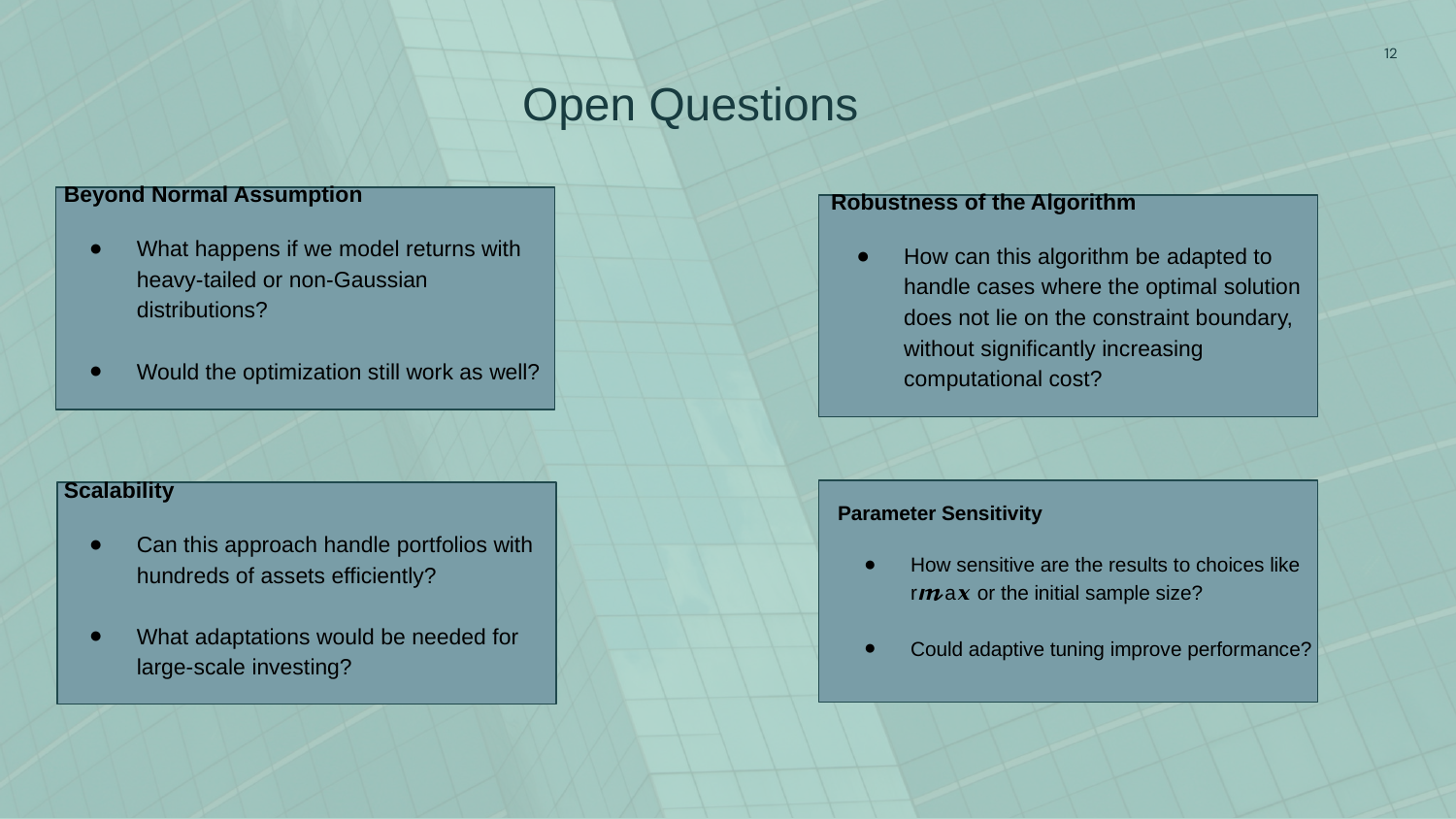

12
Open Questions
# Beyond Normal Assumption
What happens if we model returns with heavy-tailed or non-Gaussian distributions?
Would the optimization still work as well?

Robustness of the Algorithm
How can this algorithm be adapted to handle cases where the optimal solution does not lie on the constraint boundary, without significantly increasing computational cost?

Scalability
Can this approach handle portfolios with hundreds of assets efficiently?
What adaptations would be needed for large-scale investing?

Parameter Sensitivity
How sensitive are the results to choices like r𝓶а𝒙 or the initial sample size?
Could adaptive tuning improve performance?